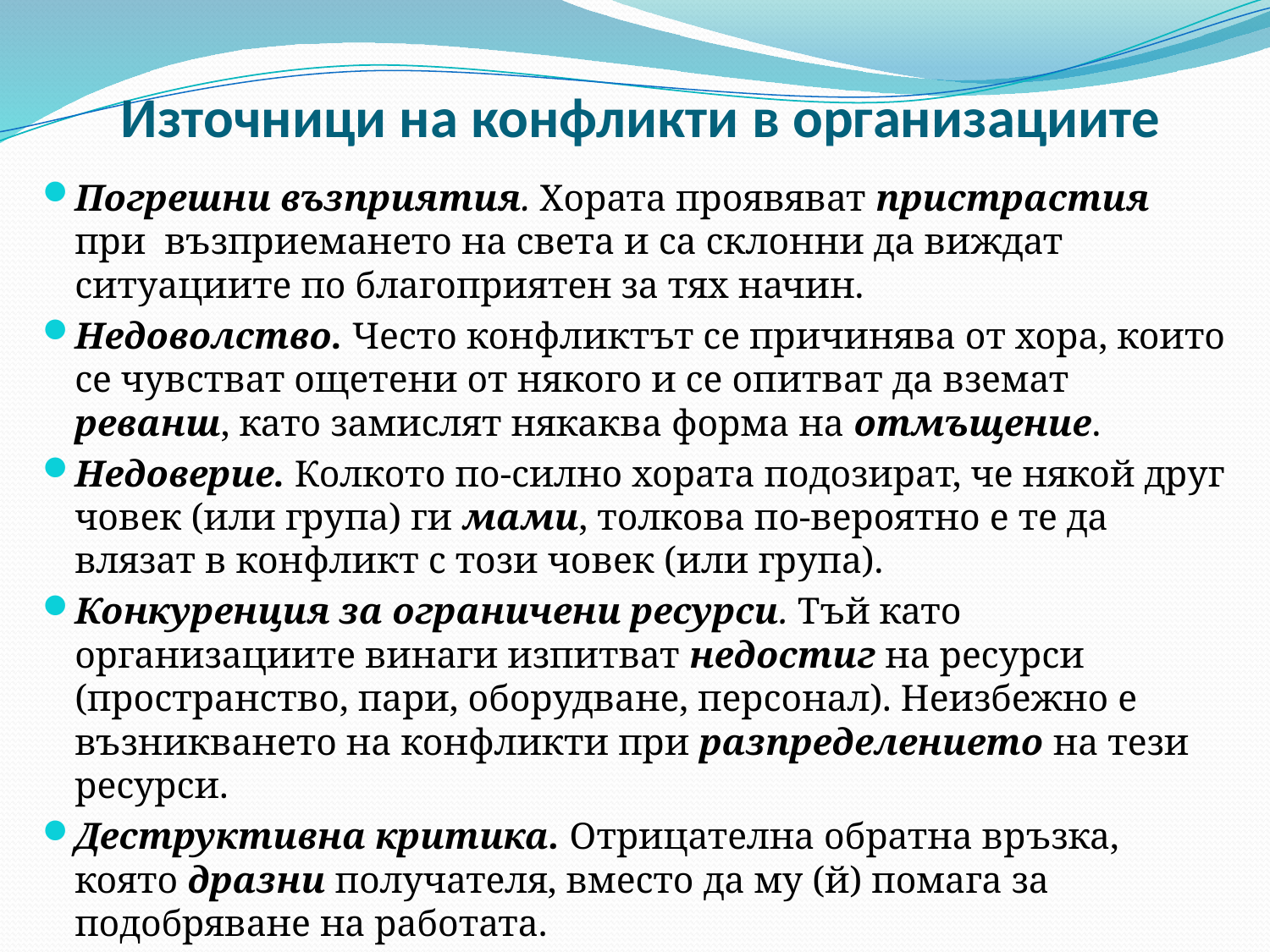

# Източници на конфликти в организациите
Погрешни възприятия. Хората проявяват пристрастия при  възприемането на света и са склонни да виждат ситуациите по благоприятен за тях начин.
Недоволство. Често конфликтът се причинява от хора, които се чувстват ощетени от някого и се опитват да вземат реванш, като замислят някаква форма на отмъщение.
Недоверие. Колкото по-силно хората подозират, че някой друг човек (или група) ги мами, толкова по-вероятно е те да влязат в конфликт с този човек (или група).
Конкуренция за ограничени ресурси. Тъй като организациите винаги изпитват недостиг на ресурси (пространство, пари, оборудване, персонал). Неизбежно е възникването на конфликти при разпределението на тези ресурси.
Деструктивна критика. Отрицателна обратна връзка, която дразни получателя, вместо да му (й) помага за подобряване на работата.